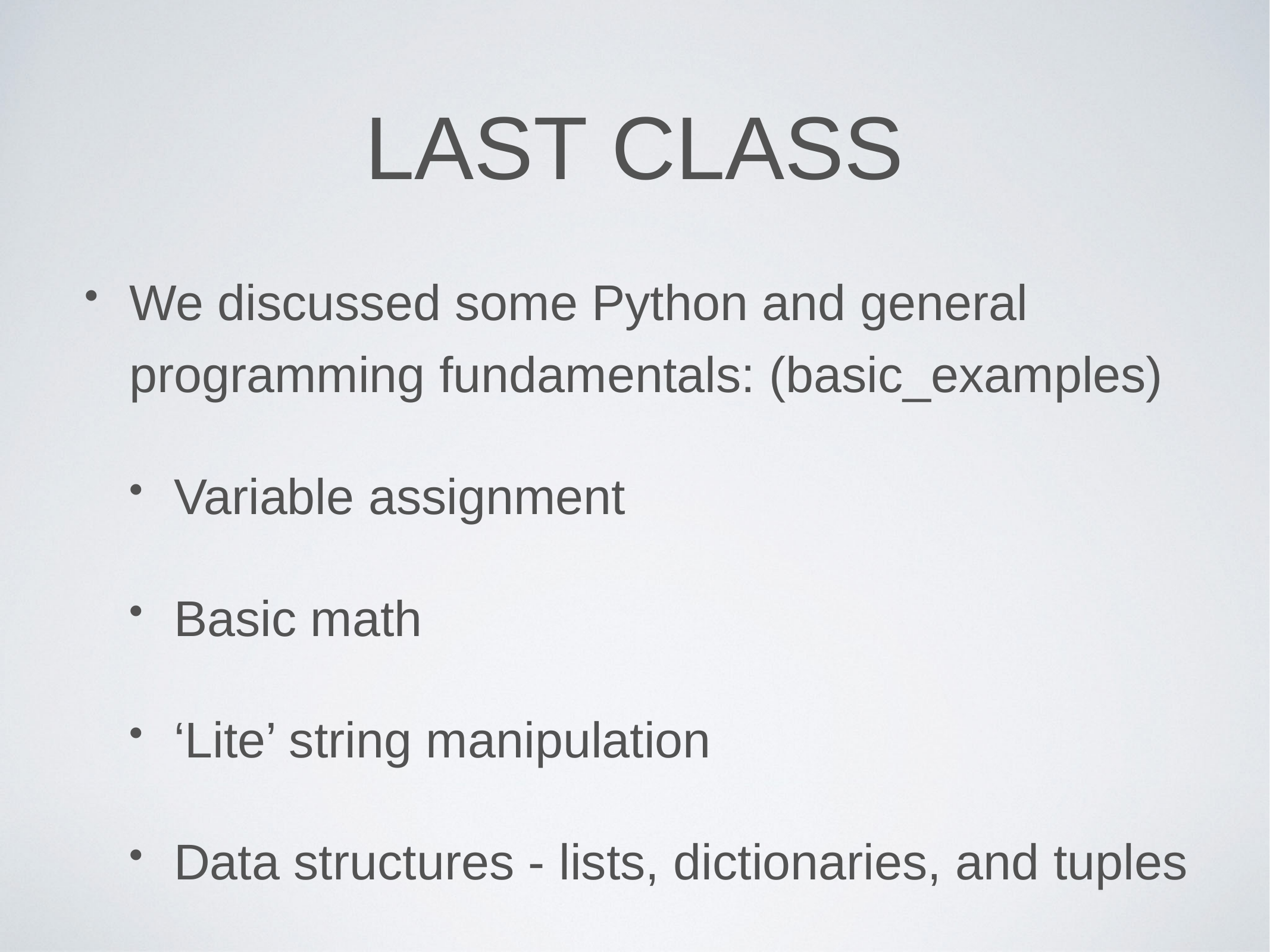

# Last class
We discussed some Python and general programming fundamentals: (basic_examples)
Variable assignment
Basic math
‘Lite’ string manipulation
Data structures - lists, dictionaries, and tuples